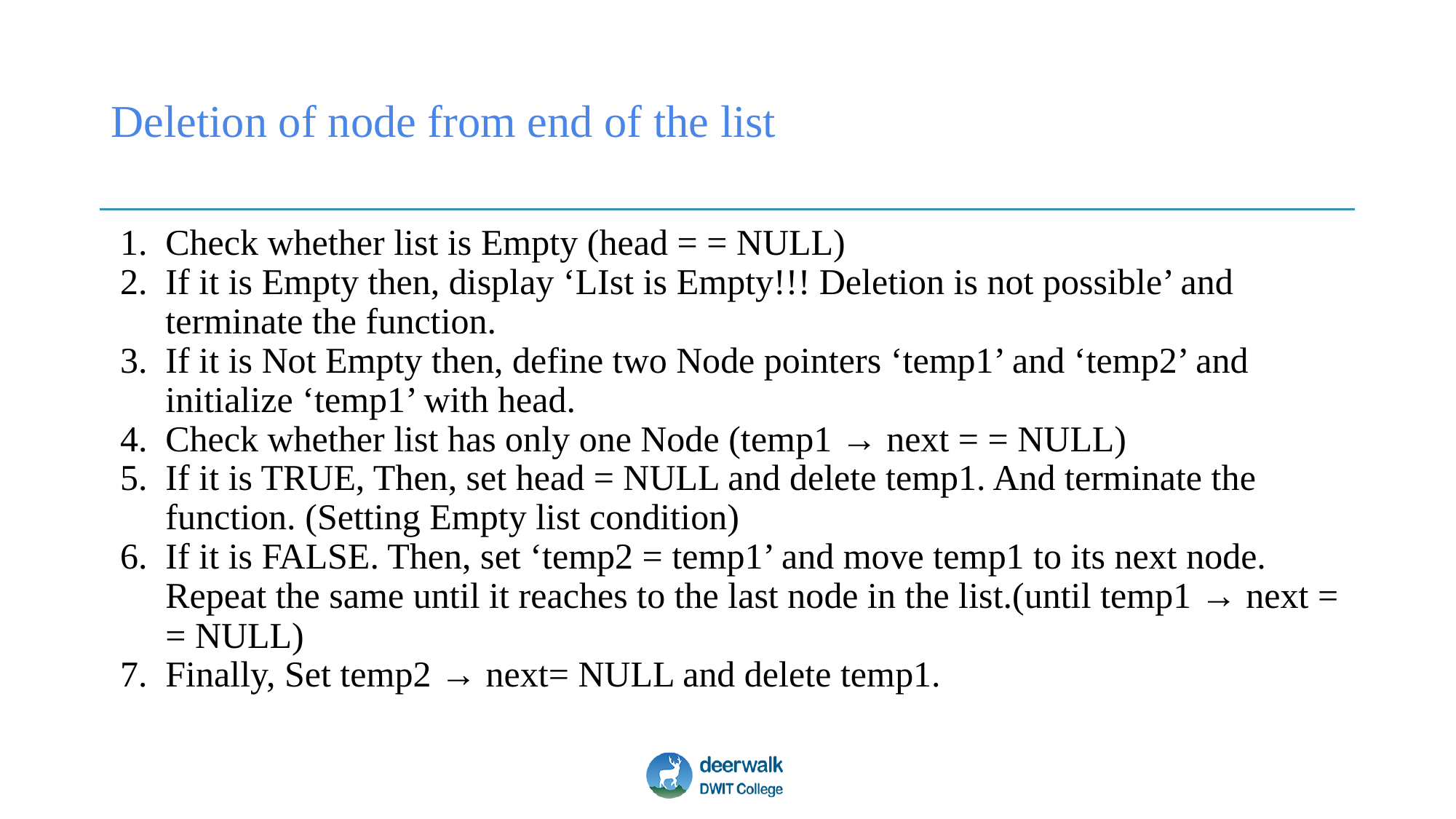

# Deletion of node from end of the list
Check whether list is Empty (head = = NULL)
If it is Empty then, display ‘LIst is Empty!!! Deletion is not possible’ and terminate the function.
If it is Not Empty then, define two Node pointers ‘temp1’ and ‘temp2’ and initialize ‘temp1’ with head.
Check whether list has only one Node (temp1 → next = = NULL)
If it is TRUE, Then, set head = NULL and delete temp1. And terminate the function. (Setting Empty list condition)
If it is FALSE. Then, set ‘temp2 = temp1’ and move temp1 to its next node. Repeat the same until it reaches to the last node in the list.(until temp1 → next = = NULL)
Finally, Set temp2 → next= NULL and delete temp1.